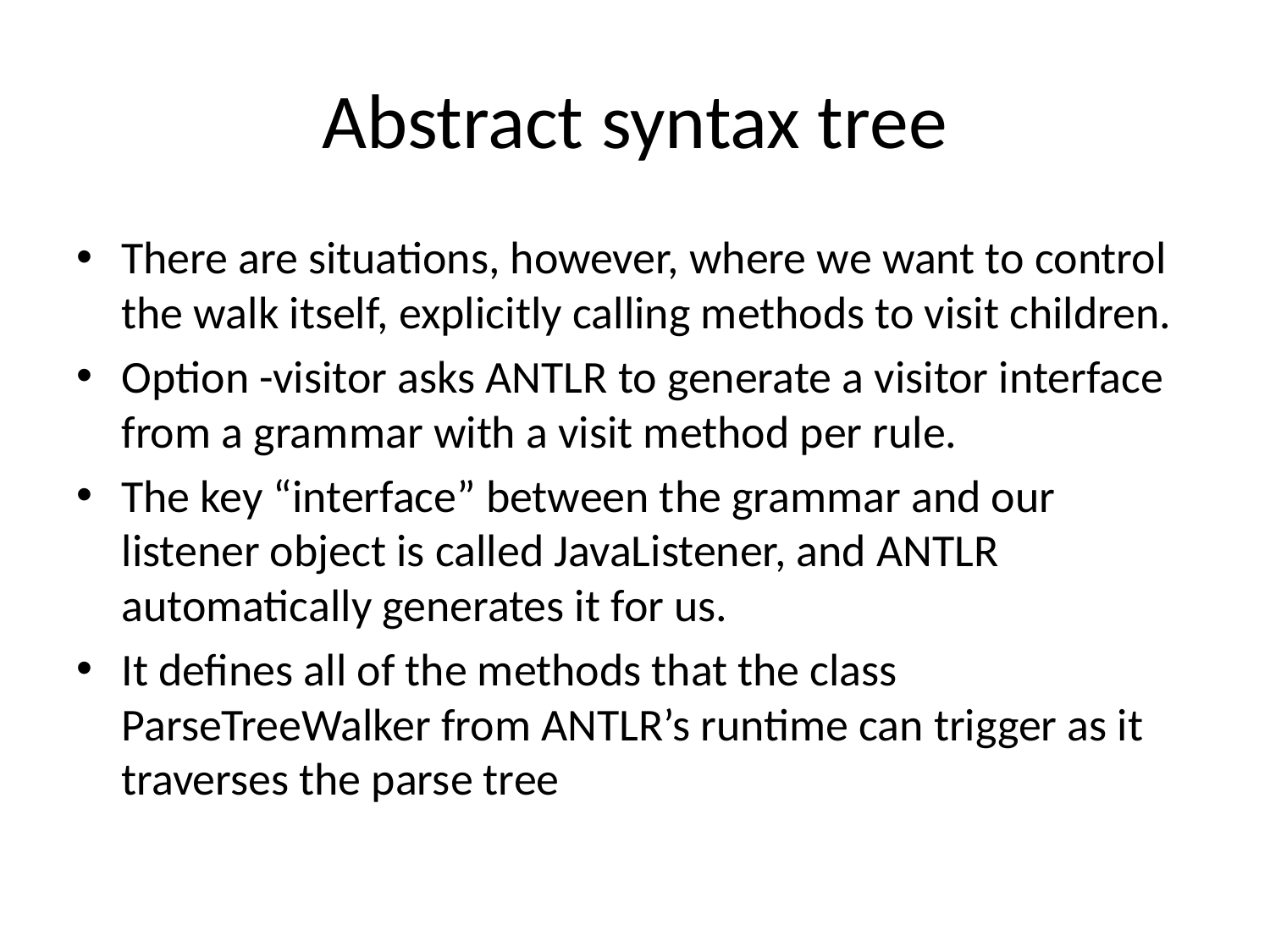

# Abstract syntax tree
There are situations, however, where we want to control the walk itself, explicitly calling methods to visit children.
Option -visitor asks ANTLR to generate a visitor interface from a grammar with a visit method per rule.
The key “interface” between the grammar and our listener object is called JavaListener, and ANTLR automatically generates it for us.
It defines all of the methods that the class ParseTreeWalker from ANTLR’s runtime can trigger as it traverses the parse tree